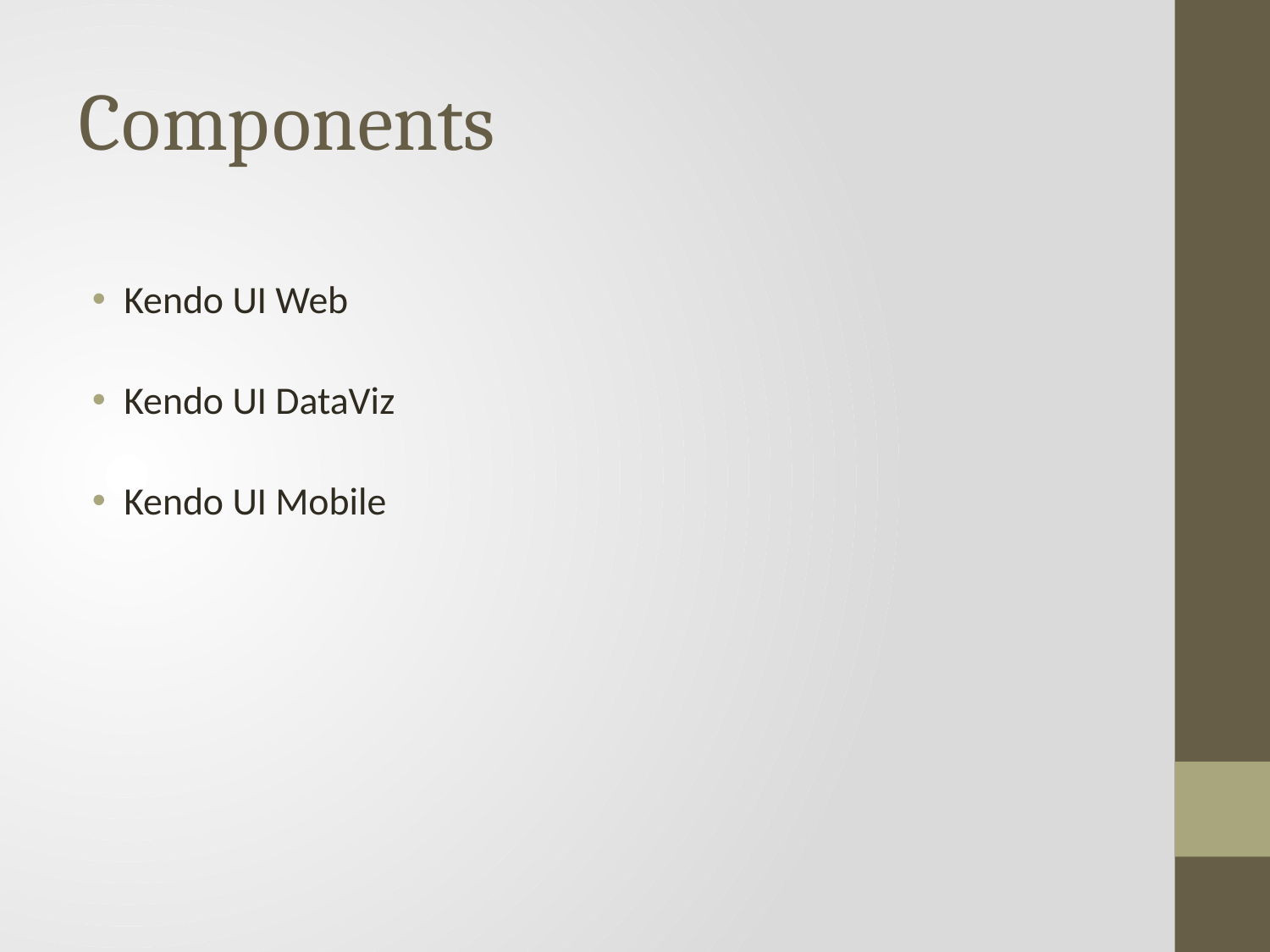

# Components
Kendo UI Web
Kendo UI DataViz
Kendo UI Mobile